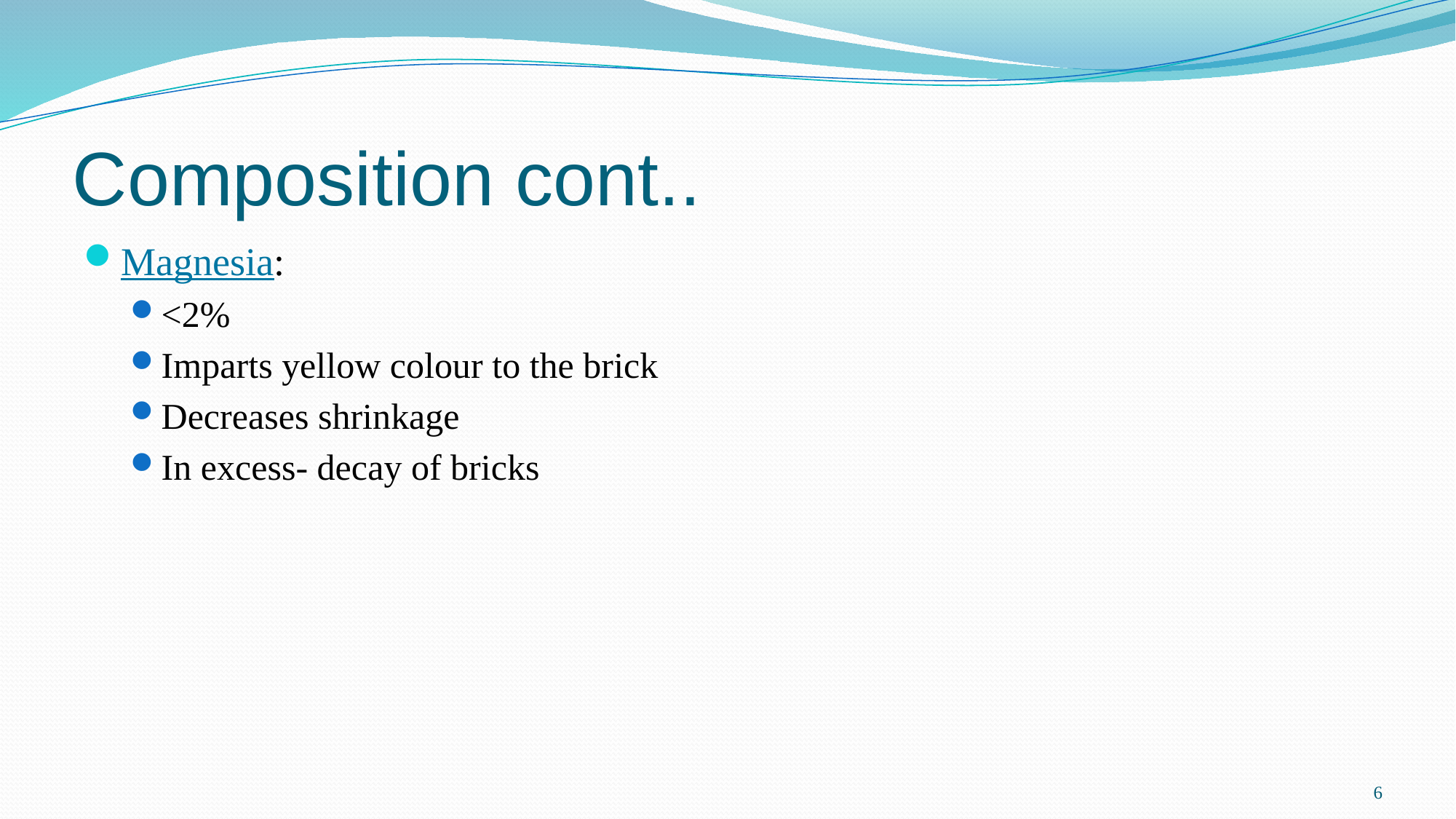

# Composition cont..
Magnesia:
<2%
Imparts yellow colour to the brick
Decreases shrinkage
In excess- decay of bricks
6